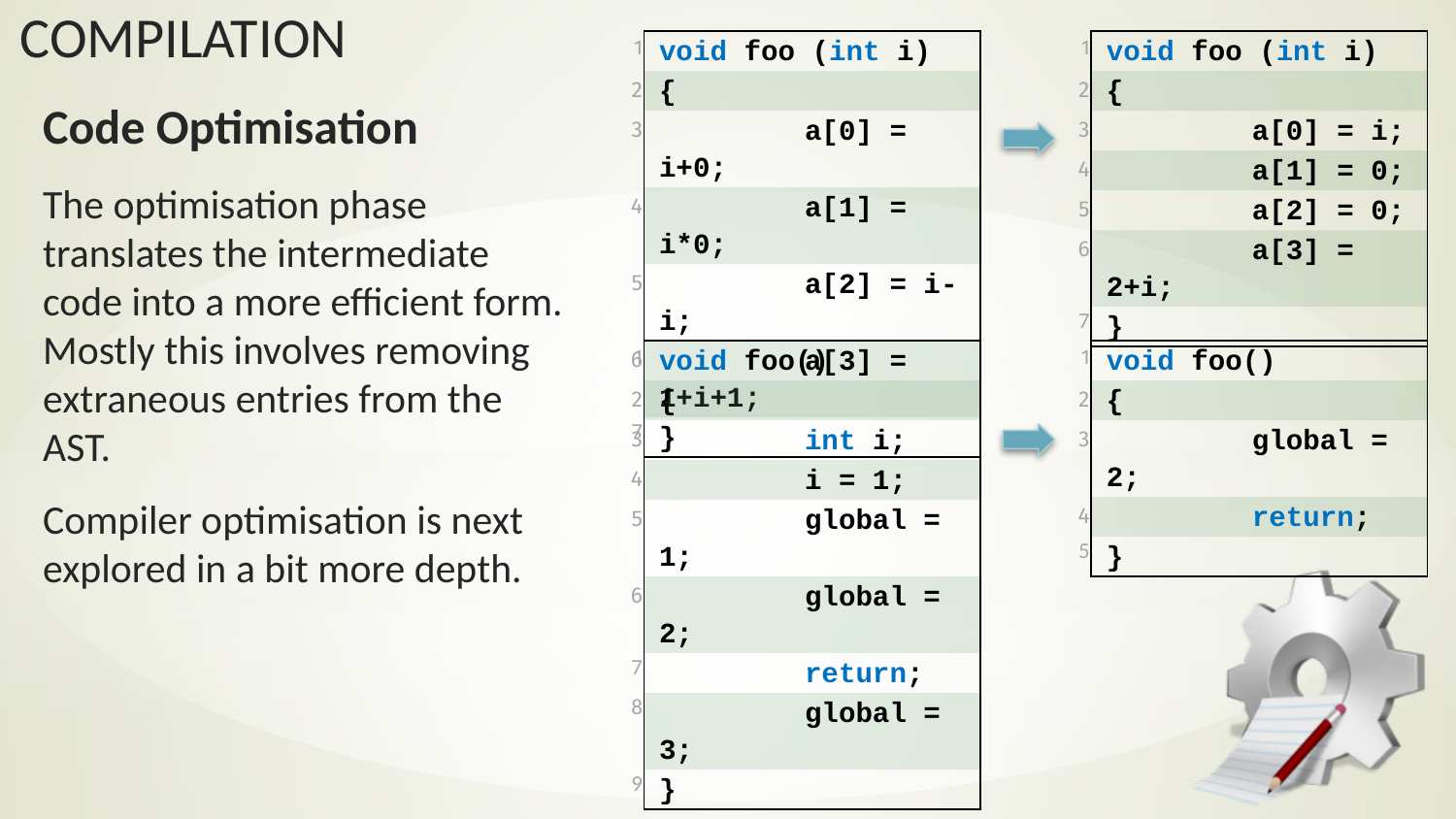

| 1 | void foo (int i) |
| --- | --- |
| 2 | { |
| 3 | a[0] = i+0; |
| 4 | a[1] = i\*0; |
| 5 | a[2] = i-i; |
| 6 | a[3] = 1+i+1; |
| 7 | } |
| 1 | void foo (int i) |
| --- | --- |
| 2 | { |
| 3 | a[0] = i; |
| 4 | a[1] = 0; |
| 5 | a[2] = 0; |
| 6 | a[3] = 2+i; |
| 7 | } |
Code Optimisation

The optimisation phase translates the intermediate code into a more efficient form. Mostly this involves removing extraneous entries from the AST.

Compiler optimisation is next explored in a bit more depth.

| 1 | void foo() |
| --- | --- |
| 2 | { |
| 3 | int i; |
| 4 | i = 1; |
| 5 | global = 1; |
| 6 | global = 2; |
| 7 | return; |
| 8 | global = 3; |
| 9 | } |
| 1 | void foo() |
| --- | --- |
| 2 | { |
| 3 | global = 2; |
| 4 | return; |
| 5 | } |